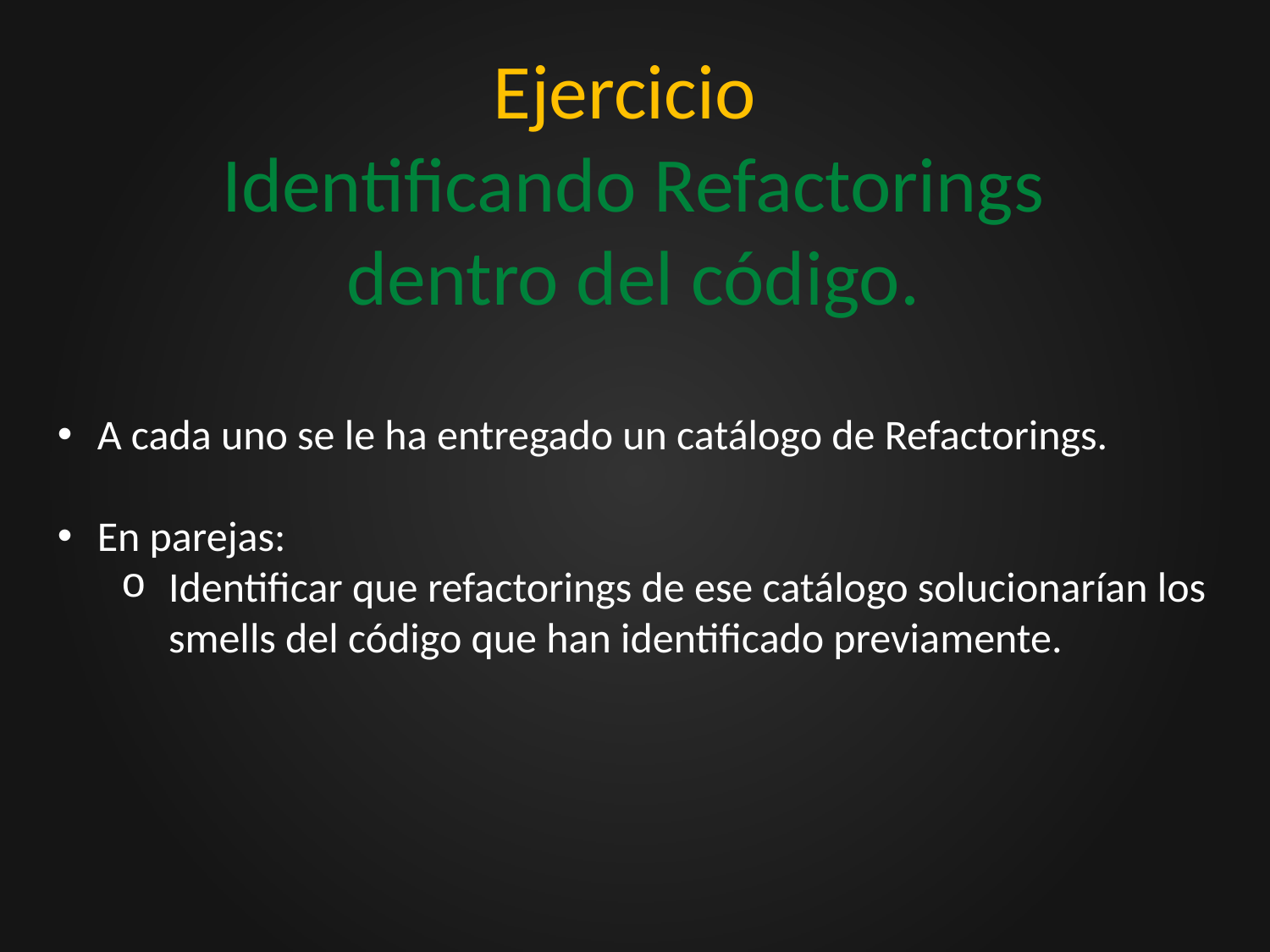

# Ejercicio Identificando Refactorings dentro del código.
A cada uno se le ha entregado un catálogo de Refactorings.

En parejas:
Identificar que refactorings de ese catálogo solucionarían los smells del código que han identificado previamente.